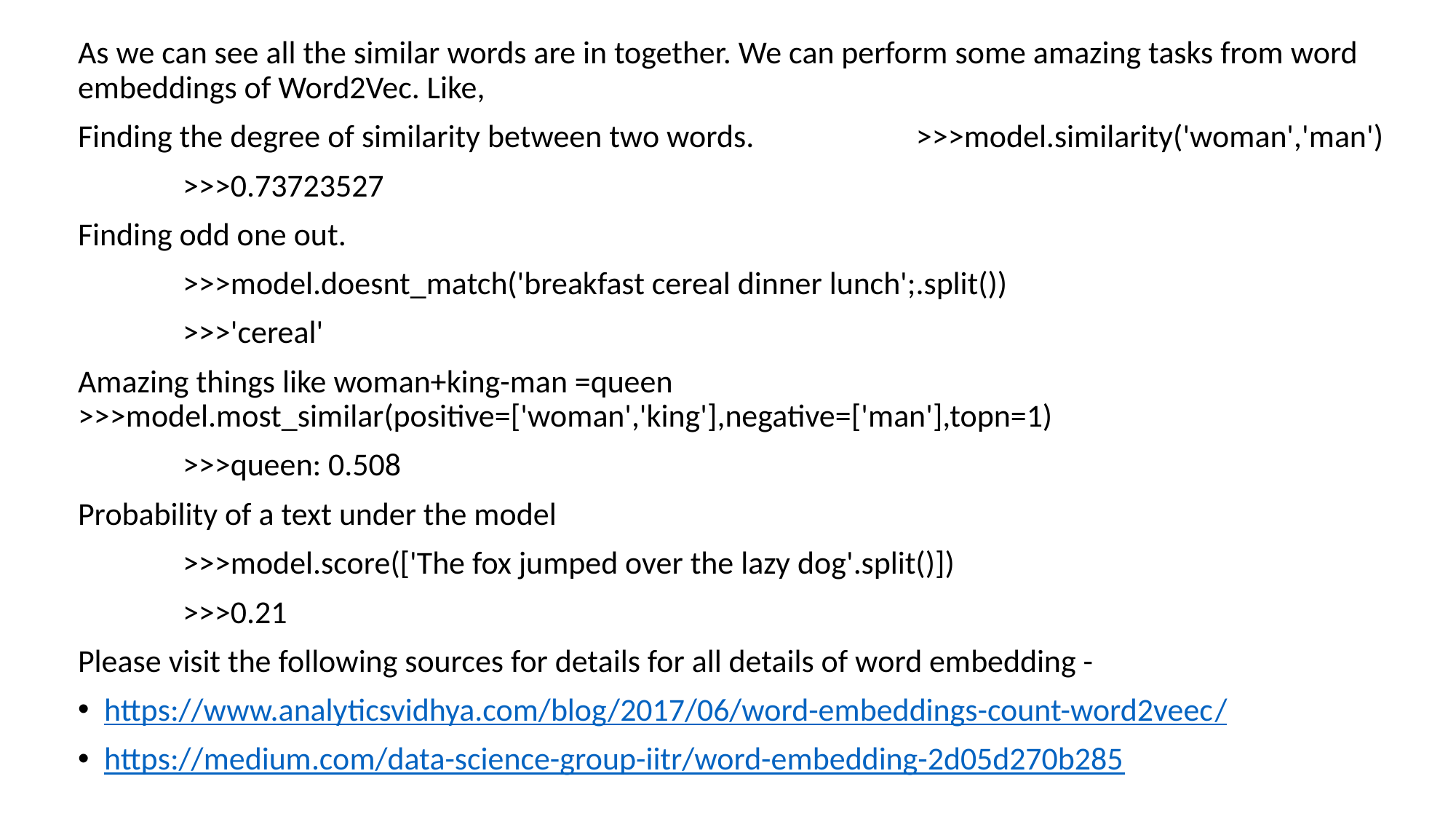

As we can see all the similar words are in together. We can perform some amazing tasks from word embeddings of Word2Vec. Like,
Finding the degree of similarity between two words. 				 		>>>model.similarity('woman','man')
	>>>0.73723527
Finding odd one out.
	>>>model.doesnt_match('breakfast cereal dinner lunch';.split())
	>>>'cereal'
Amazing things like woman+king-man =queen		>>>model.most_similar(positive=['woman','king'],negative=['man'],topn=1)
	>>>queen: 0.508
Probability of a text under the model
	>>>model.score(['The fox jumped over the lazy dog'.split()])
	>>>0.21
Please visit the following sources for details for all details of word embedding -
https://www.analyticsvidhya.com/blog/2017/06/word-embeddings-count-word2veec/
https://medium.com/data-science-group-iitr/word-embedding-2d05d270b285